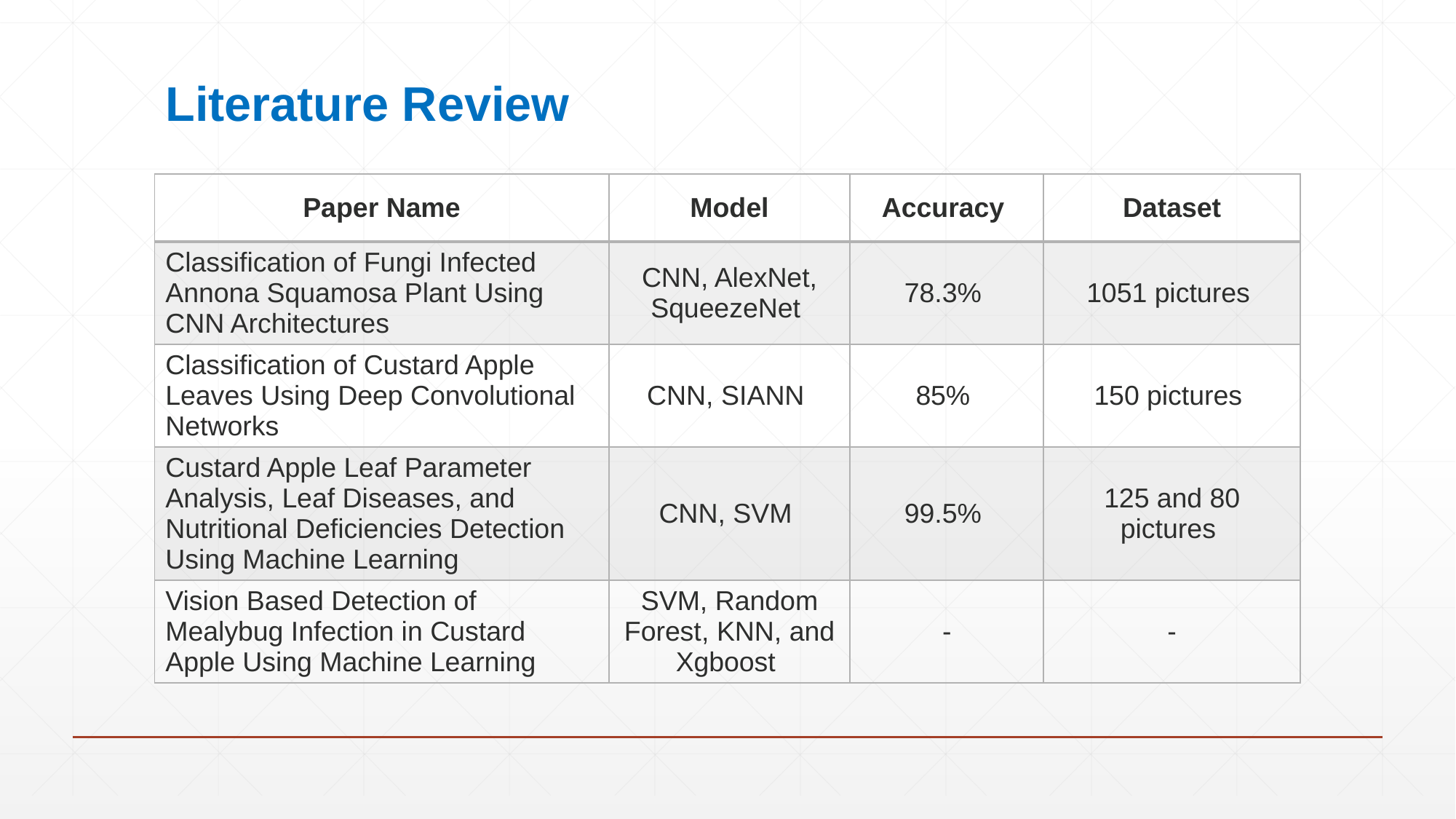

# Literature Review
| Paper Name | Model | Accuracy | Dataset |
| --- | --- | --- | --- |
| Classification of Fungi Infected Annona Squamosa Plant Using CNN Architectures | CNN, AlexNet, SqueezeNet | 78.3% | 1051 pictures |
| Classification of Custard Apple Leaves Using Deep Convolutional Networks | CNN, SIANN | 85% | 150 pictures |
| Custard Apple Leaf Parameter Analysis, Leaf Diseases, and Nutritional Deficiencies Detection Using Machine Learning | CNN, SVM | 99.5% | 125 and 80 pictures |
| Vision Based Detection of Mealybug Infection in Custard Apple Using Machine Learning | SVM, Random Forest, KNN, and Xgboost | - | - |